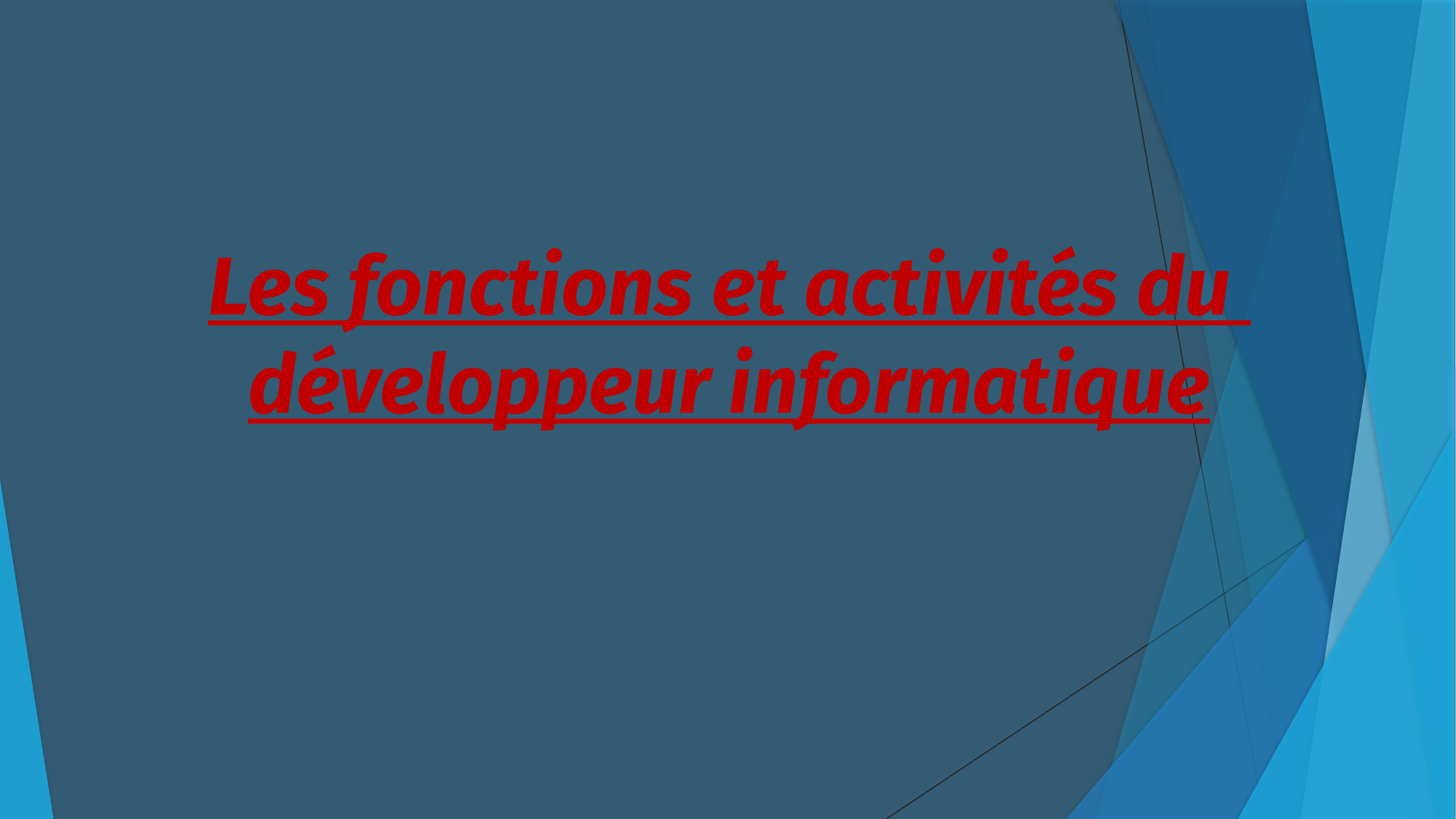

# Les fonctions et activités du développeur informatique